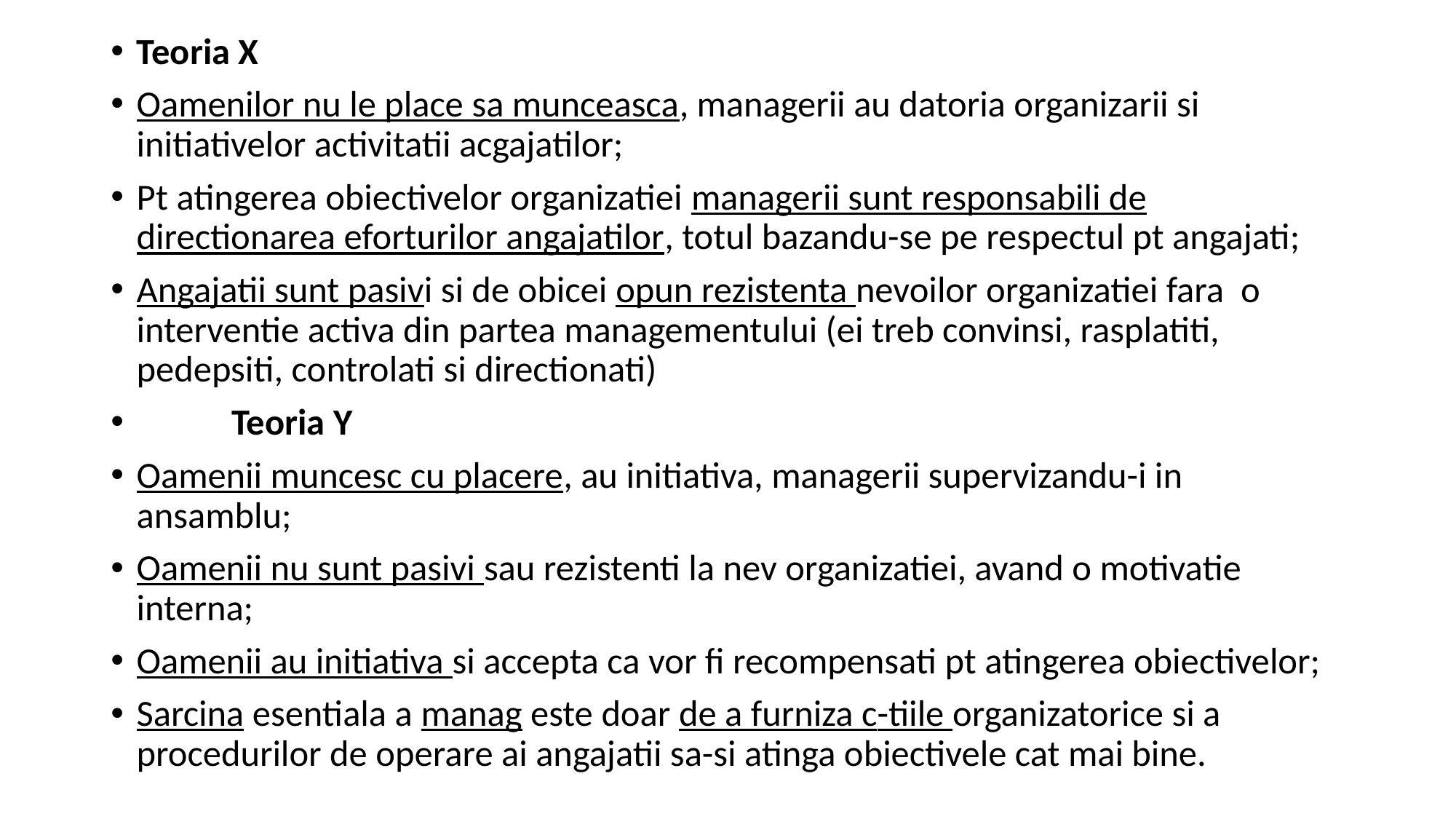

Teoria X
Oamenilor nu le place sa munceasca, managerii au datoria organizarii si initiativelor activitatii acgajatilor;
Pt atingerea obiectivelor organizatiei managerii sunt responsabili de directionarea eforturilor angajatilor, totul bazandu-se pe respectul pt angajati;
Angajatii sunt pasivi si de obicei opun rezistenta nevoilor organizatiei fara  o interventie activa din partea managementului (ei treb convinsi, rasplatiti, pedepsiti, controlati si directionati)
	Teoria Y
Oamenii muncesc cu placere, au initiativa, managerii supervizandu-i in ansamblu;
Oamenii nu sunt pasivi sau rezistenti la nev organizatiei, avand o motivatie interna;
Oamenii au initiativa si accepta ca vor fi recompensati pt atingerea obiectivelor;
Sarcina esentiala a manag este doar de a furniza c-tiile organizatorice si a procedurilor de operare ai angajatii sa-si atinga obiectivele cat mai bine.

#